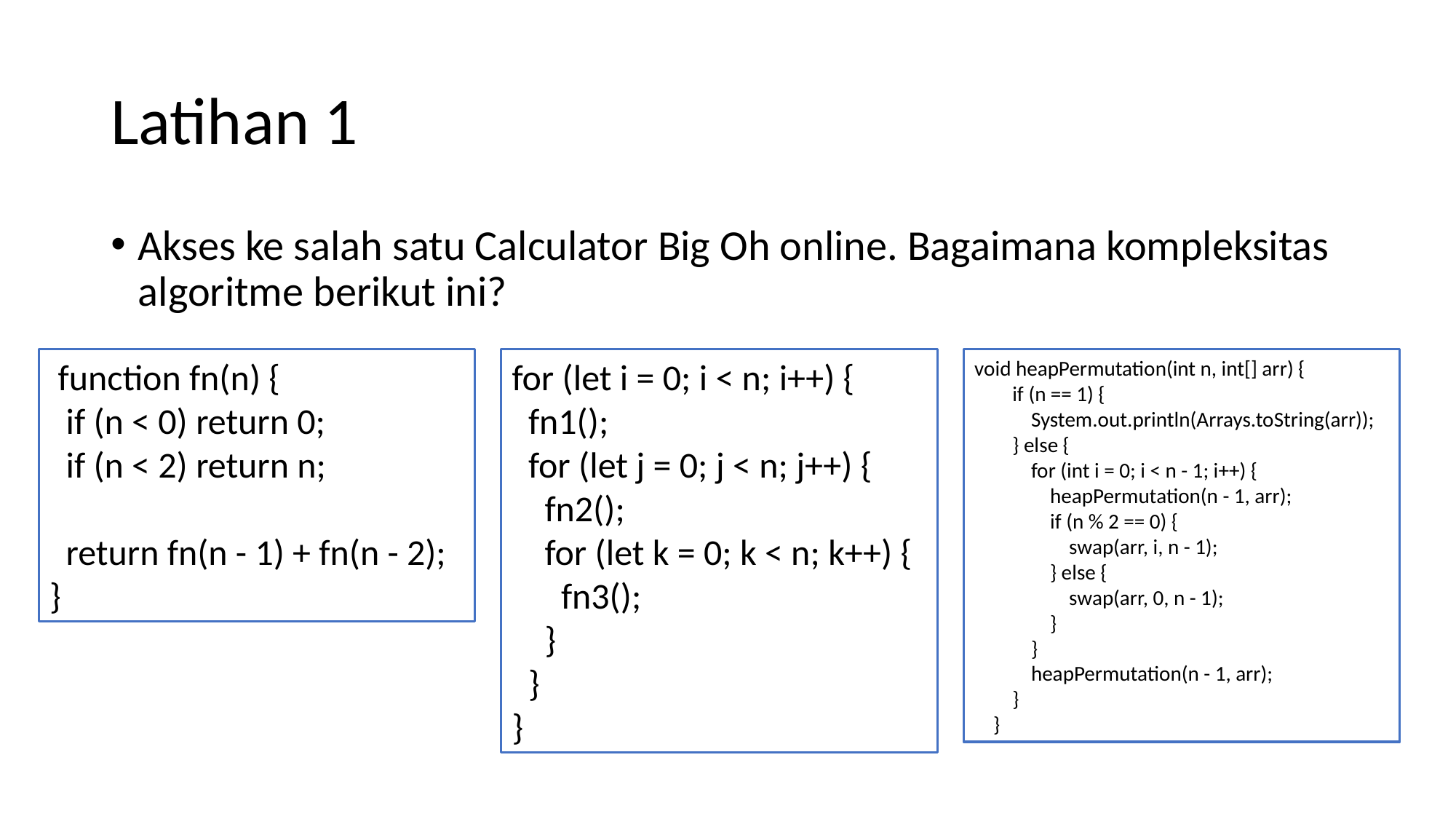

# Latihan 1
Akses ke salah satu Calculator Big Oh online. Bagaimana kompleksitas algoritme berikut ini?
 function fn(n) {
  if (n < 0) return 0;
  if (n < 2) return n;

  return fn(n - 1) + fn(n - 2);
}
for (let i = 0; i < n; i++) {
  fn1();
  for (let j = 0; j < n; j++) {
    fn2();
    for (let k = 0; k < n; k++) {
      fn3();
    }
  }
}
void heapPermutation(int n, int[] arr) {
        if (n == 1) {
            System.out.println(Arrays.toString(arr));
        } else {
            for (int i = 0; i < n - 1; i++) {
                heapPermutation(n - 1, arr);
                if (n % 2 == 0) {
                    swap(arr, i, n - 1);
                } else {
                    swap(arr, 0, n - 1);
                }
            }
            heapPermutation(n - 1, arr);
        }
    }